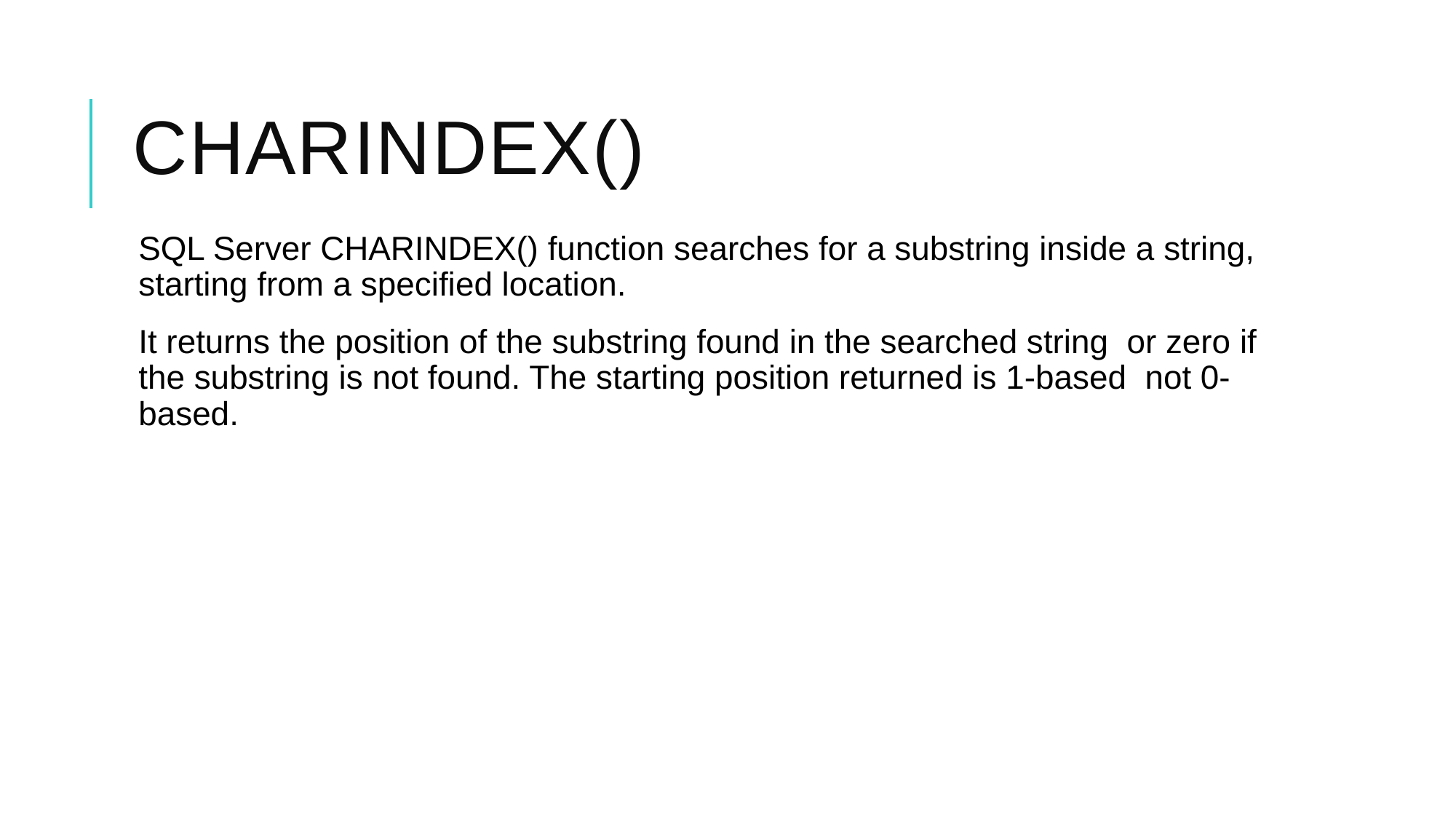

# CHARINDEX()
SQL Server CHARINDEX() function searches for a substring inside a string, starting from a specified location.
It returns the position of the substring found in the searched string  or zero if the substring is not found. The starting position returned is 1-based  not 0-based.